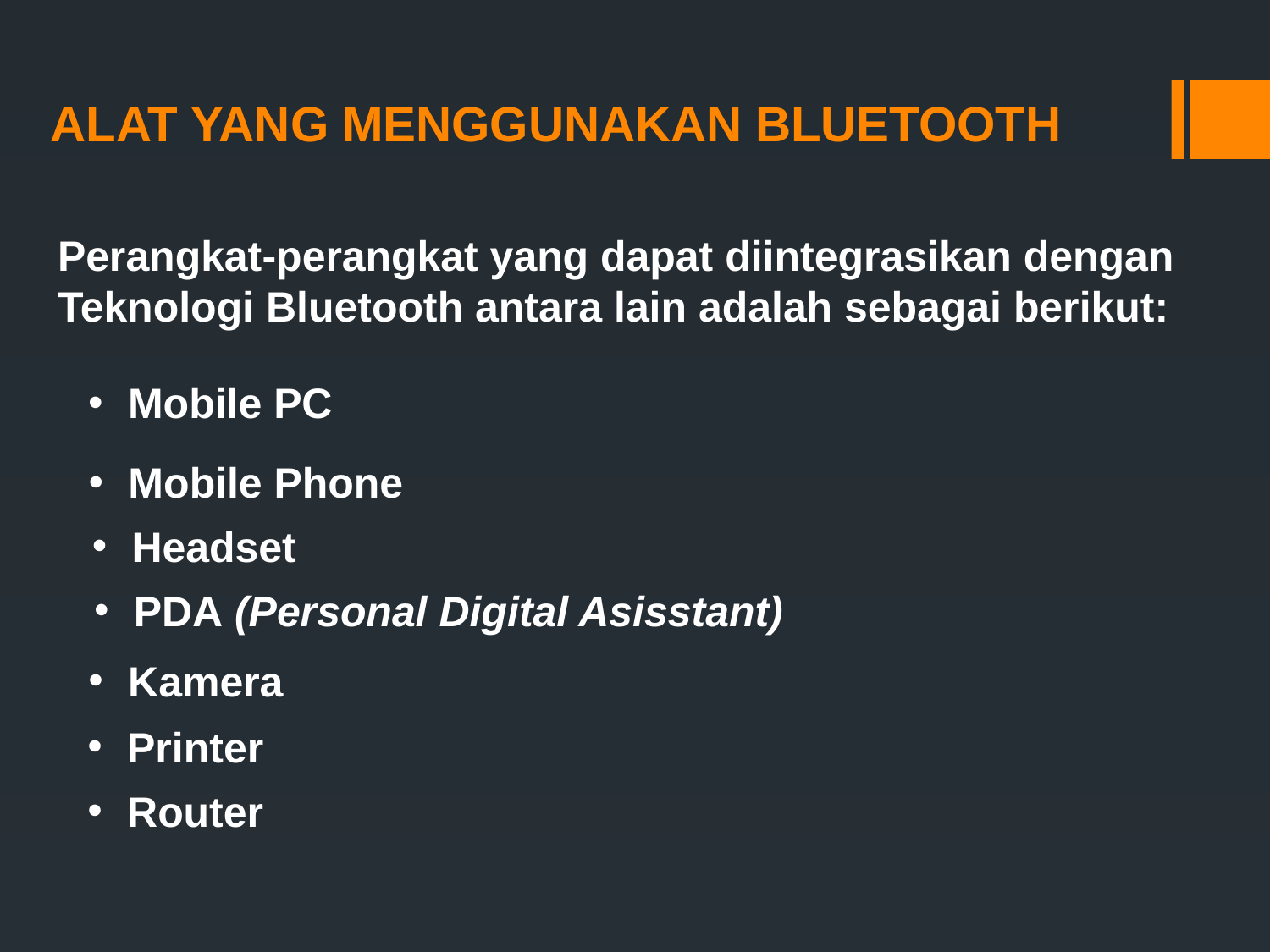

# ALAT YANG MENGGUNAKAN BLUETOOTH
Perangkat-perangkat yang dapat diintegrasikan dengan Teknologi Bluetooth antara lain adalah sebagai berikut:

Mobile PC
Mobile Phone
Headset
PDA (Personal Digital Asisstant)
Kamera
Printer
Router